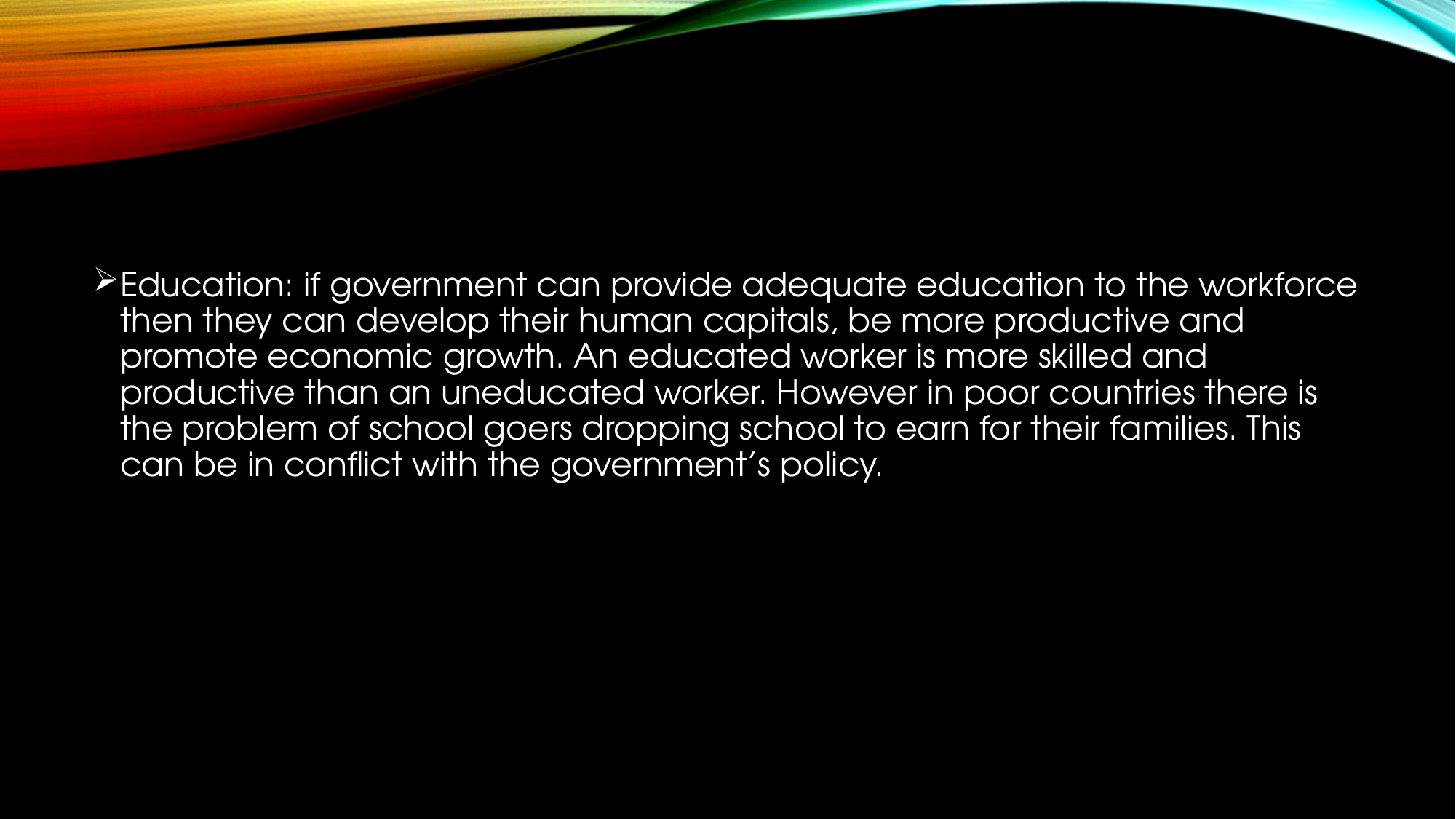

Education: if government can provide adequate education to the workforce then they can develop their human capitals, be more productive and promote economic growth. An educated worker is more skilled and productive than an uneducated worker. However in poor countries there is the problem of school goers dropping school to earn for their families. This can be in conflict with the government’s policy.